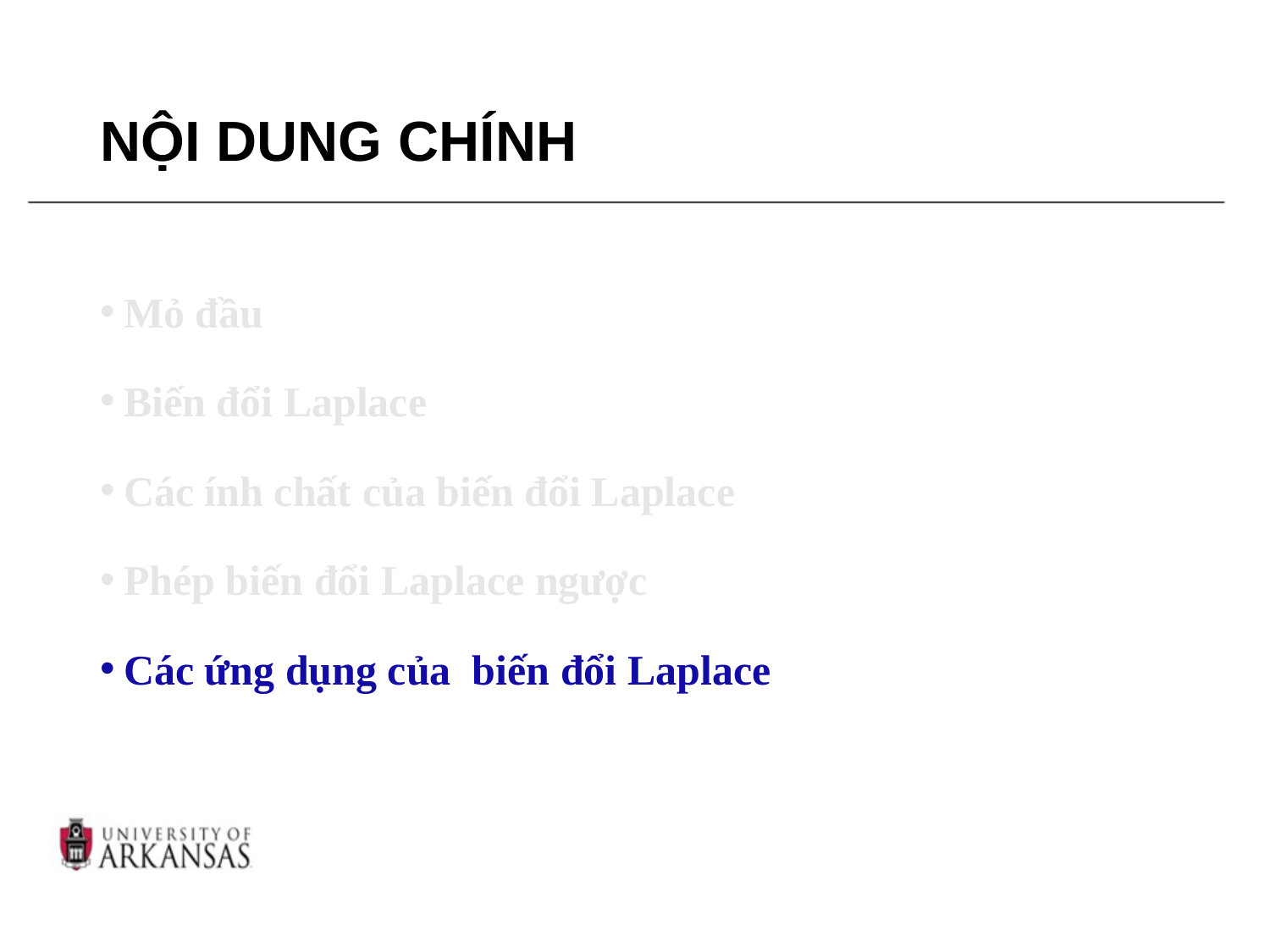

# NỘI DUNG CHÍNH
Mỏ đầu
Biến đổi Laplace
Các ính chất của biến đổi Laplace
Phép biến đổi Laplace ngược
Các ứng dụng của  biến đổi Laplace